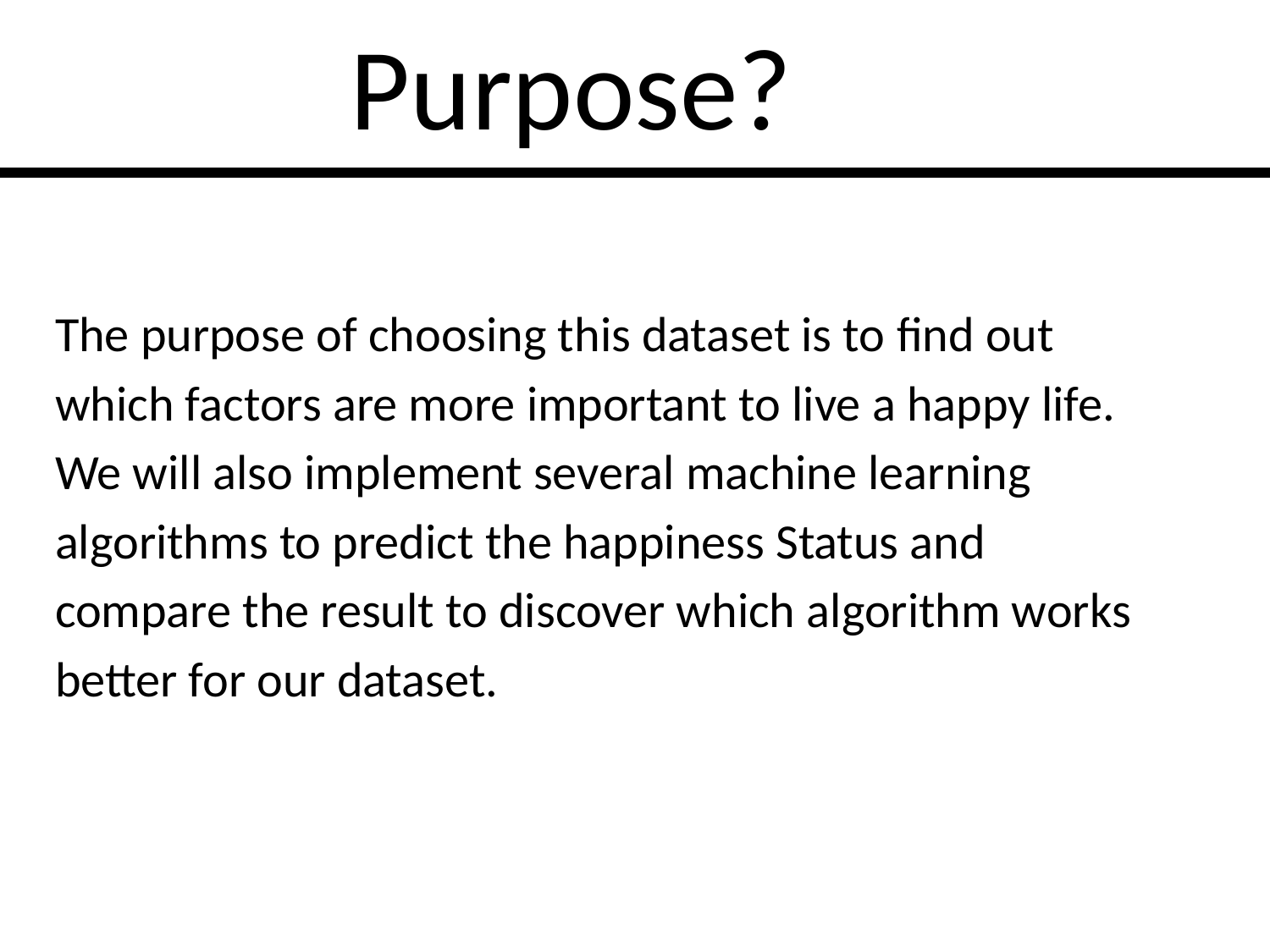

# Purpose?

The purpose of choosing this dataset is to find out
which factors are more important to live a happy life.
We will also implement several machine learning
algorithms to predict the happiness Status and
compare the result to discover which algorithm works
better for our dataset.